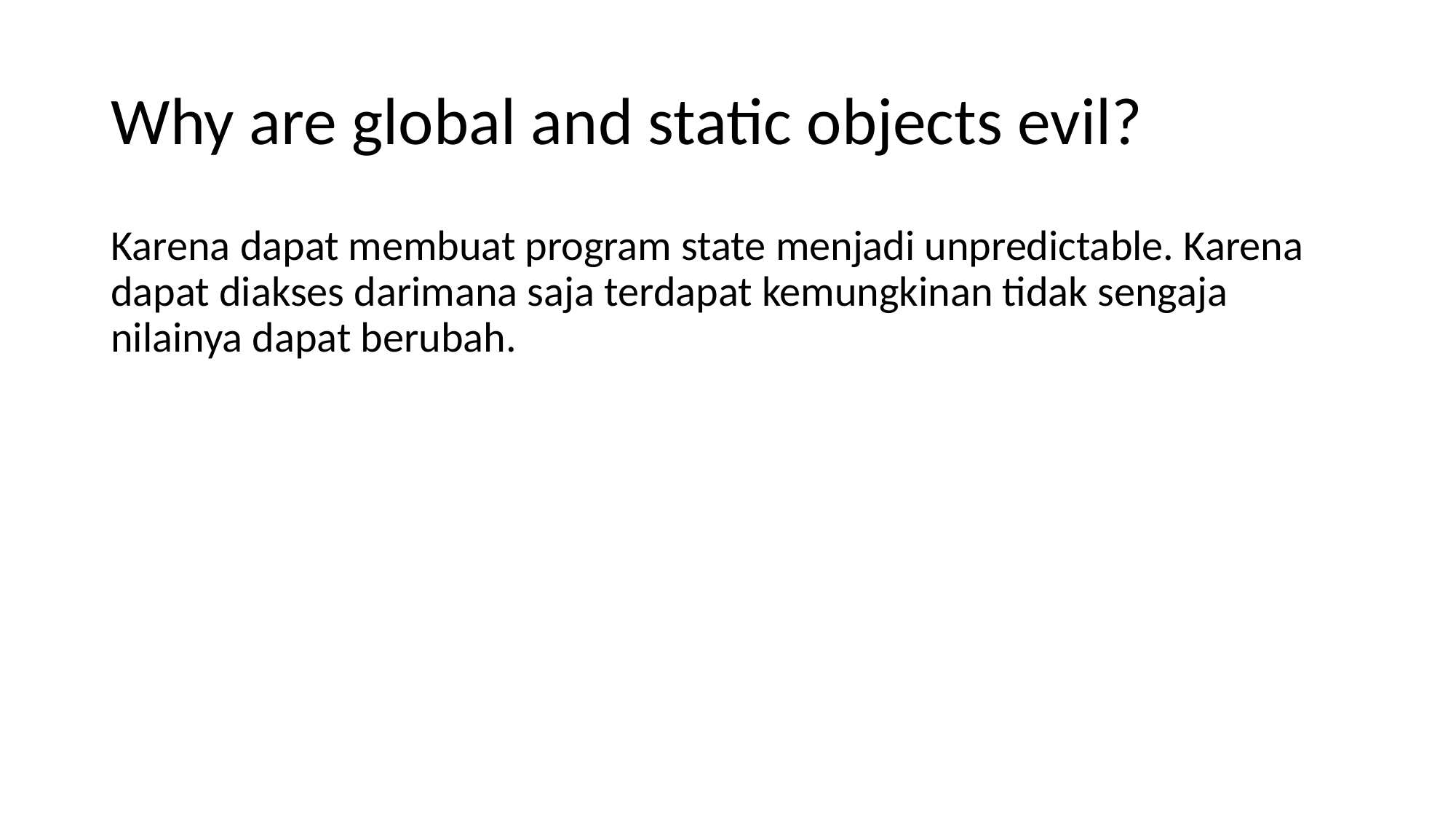

# Why are global and static objects evil?
Karena dapat membuat program state menjadi unpredictable. Karena dapat diakses darimana saja terdapat kemungkinan tidak sengaja nilainya dapat berubah.